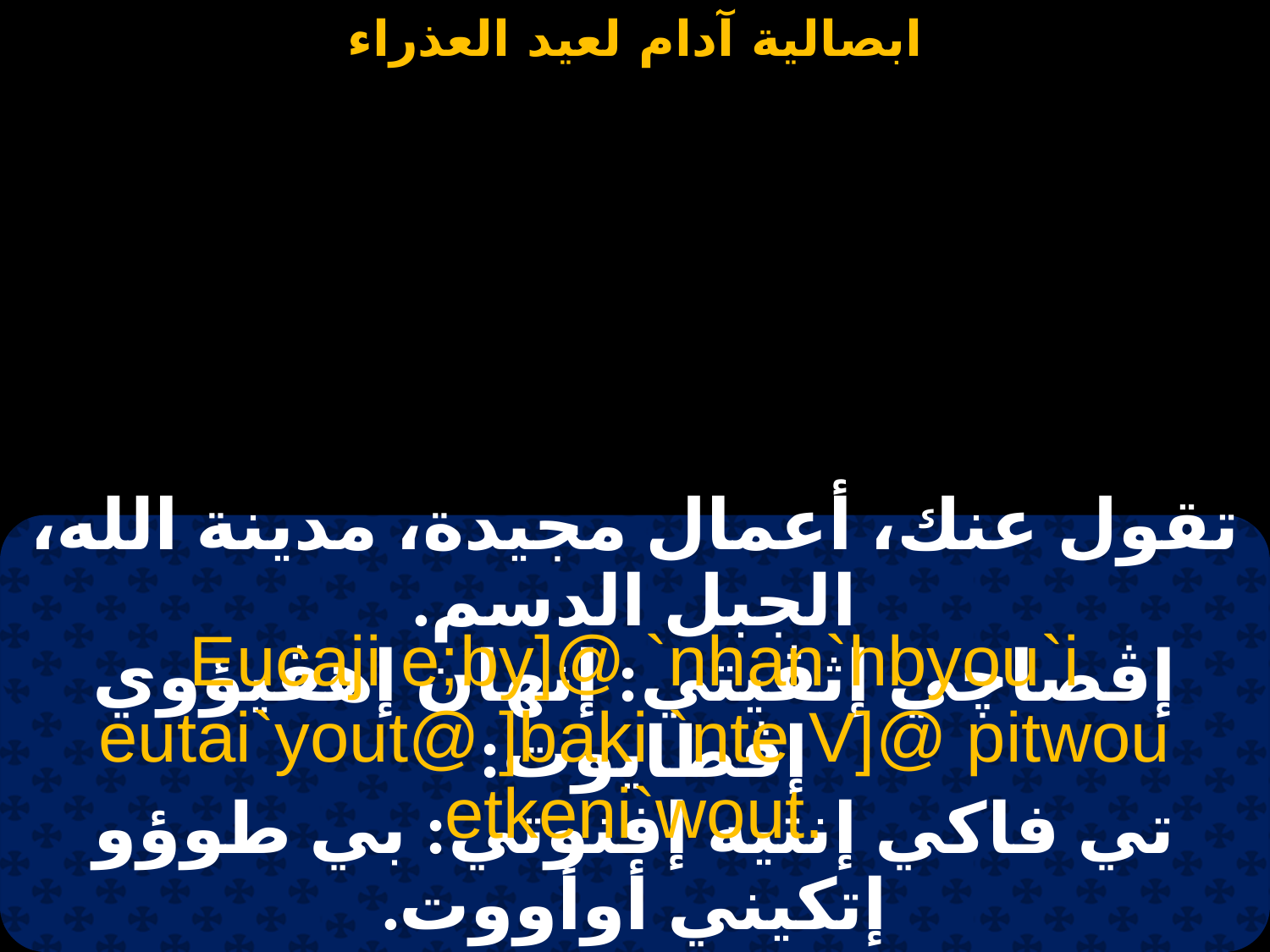

#
تقول عنك، أعمال مجيدة، مدينة الله، الجبل الدسم.
Eucaji e;by]@ `nhan`hbyou`i eutai`yout@ ]baki `nte V]@ pitwou etkeni`wout.
إڤصاچي إثڤيتي: إنهان إهڤيؤوي إڤطايوت:
تي فاكي إنتيه إفنوتي: بي طوؤو إتكيني أوأووت.